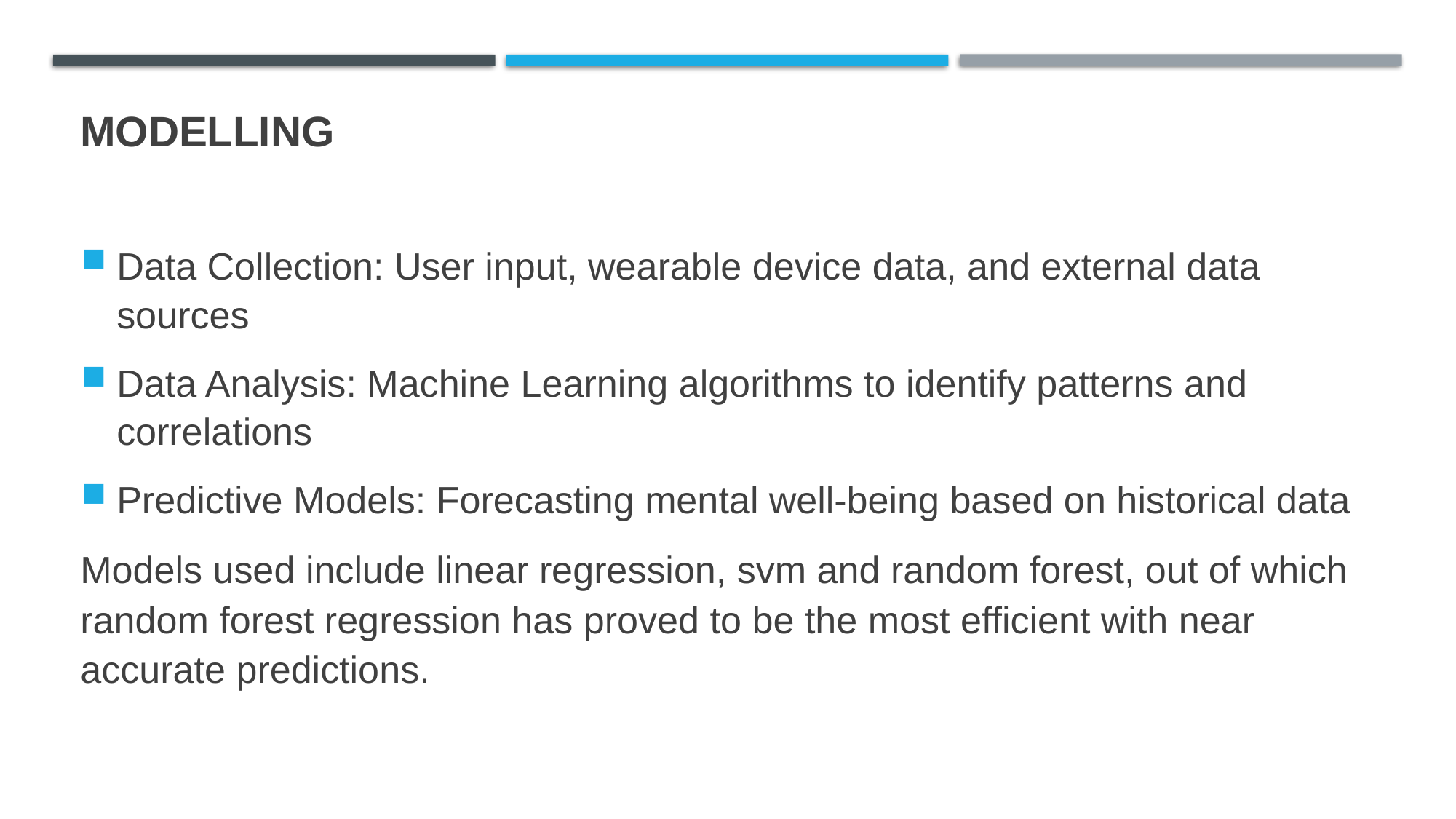

# MODELLING
Data Collection: User input, wearable device data, and external data sources
Data Analysis: Machine Learning algorithms to identify patterns and correlations
Predictive Models: Forecasting mental well-being based on historical data
Models used include linear regression, svm and random forest, out of which random forest regression has proved to be the most efficient with near accurate predictions.